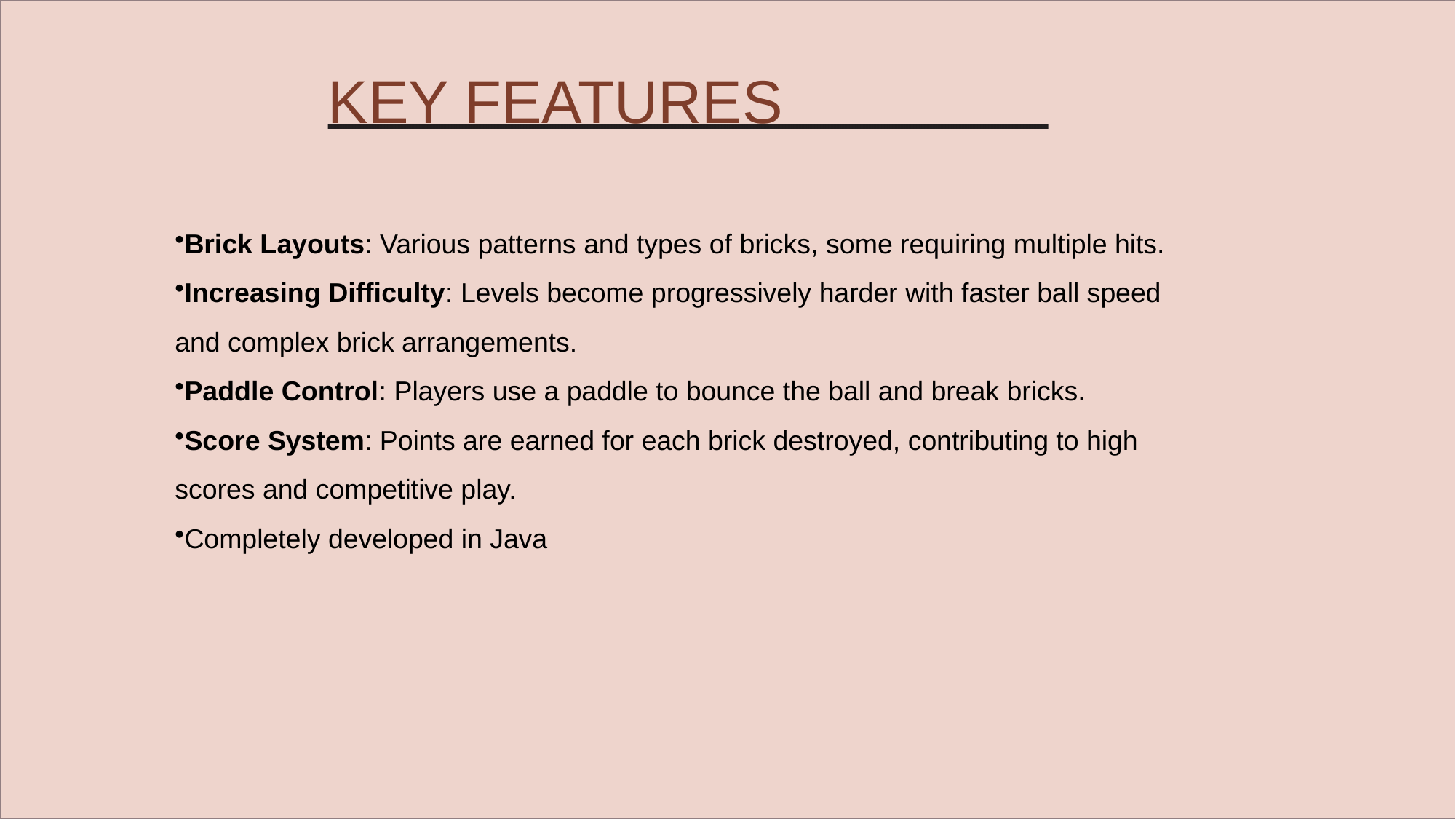

Key features

Brick Layouts: Various patterns and types of bricks, some requiring multiple hits.
Increasing Difficulty: Levels become progressively harder with faster ball speed and complex brick arrangements.
Paddle Control: Players use a paddle to bounce the ball and break bricks.
Score System: Points are earned for each brick destroyed, contributing to high scores and competitive play.
Completely developed in Java